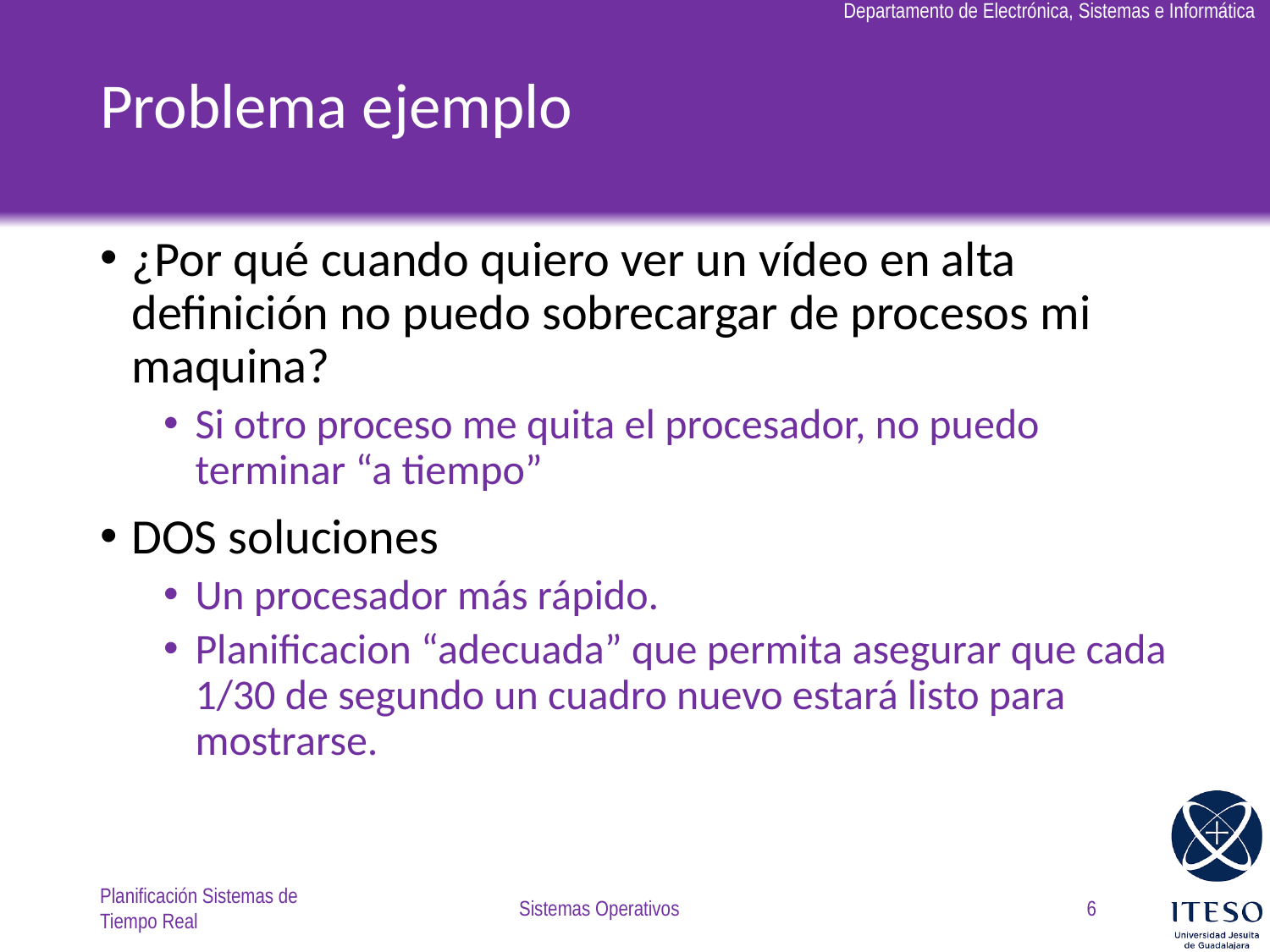

# Problema ejemplo
¿Por qué cuando quiero ver un vídeo en alta definición no puedo sobrecargar de procesos mi maquina?
Si otro proceso me quita el procesador, no puedo terminar “a tiempo”
DOS soluciones
Un procesador más rápido.
Planificacion “adecuada” que permita asegurar que cada 1/30 de segundo un cuadro nuevo estará listo para mostrarse.
Planificación Sistemas de Tiempo Real
Sistemas Operativos
6